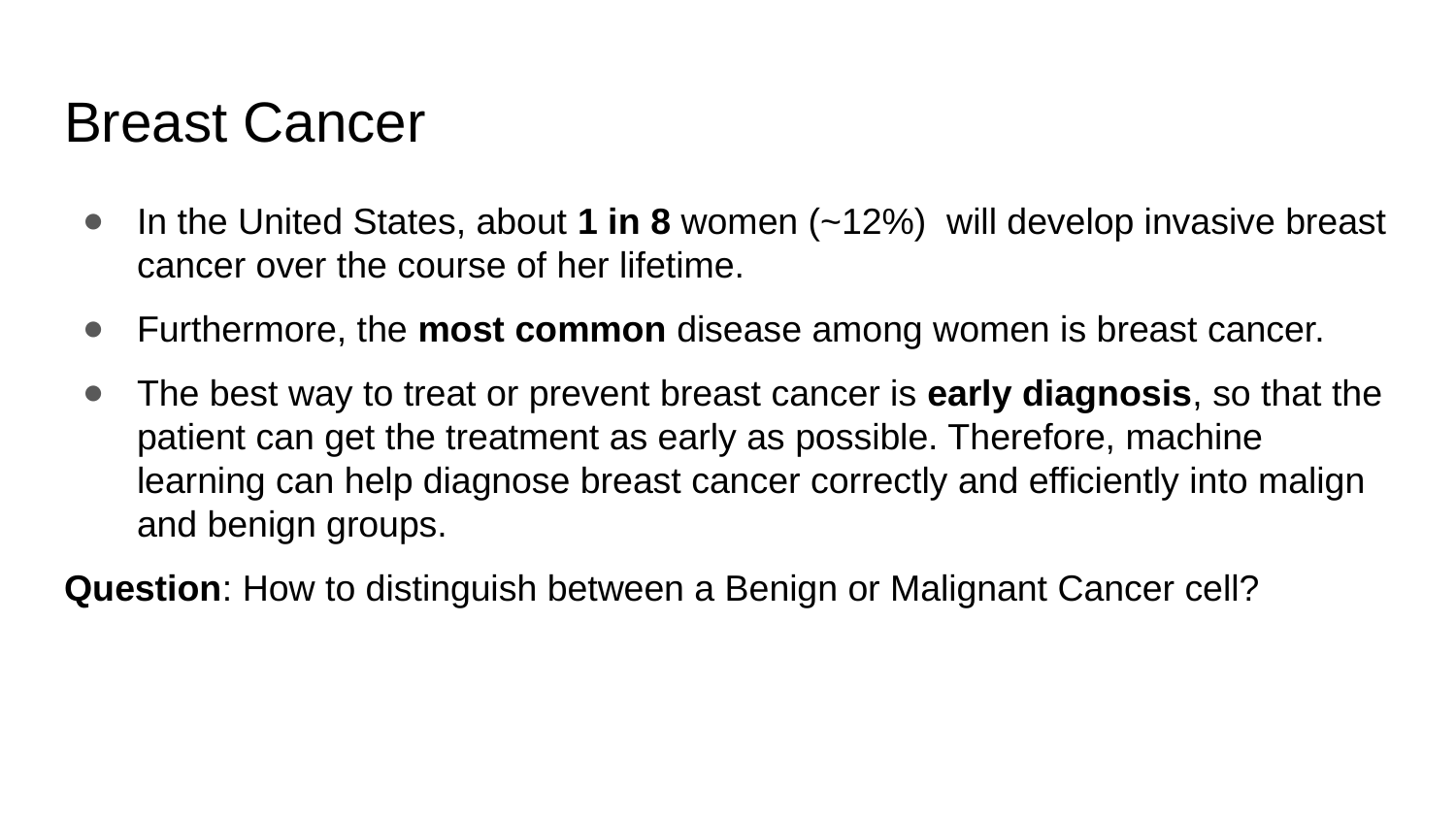

# Breast Cancer
In the United States, about 1 in 8 women (~12%)  will develop invasive breast cancer over the course of her lifetime.
Furthermore, the most common disease among women is breast cancer.
The best way to treat or prevent breast cancer is early diagnosis, so that the patient can get the treatment as early as possible. Therefore, machine learning can help diagnose breast cancer correctly and efficiently into malign and benign groups.
Question: How to distinguish between a Benign or Malignant Cancer cell?